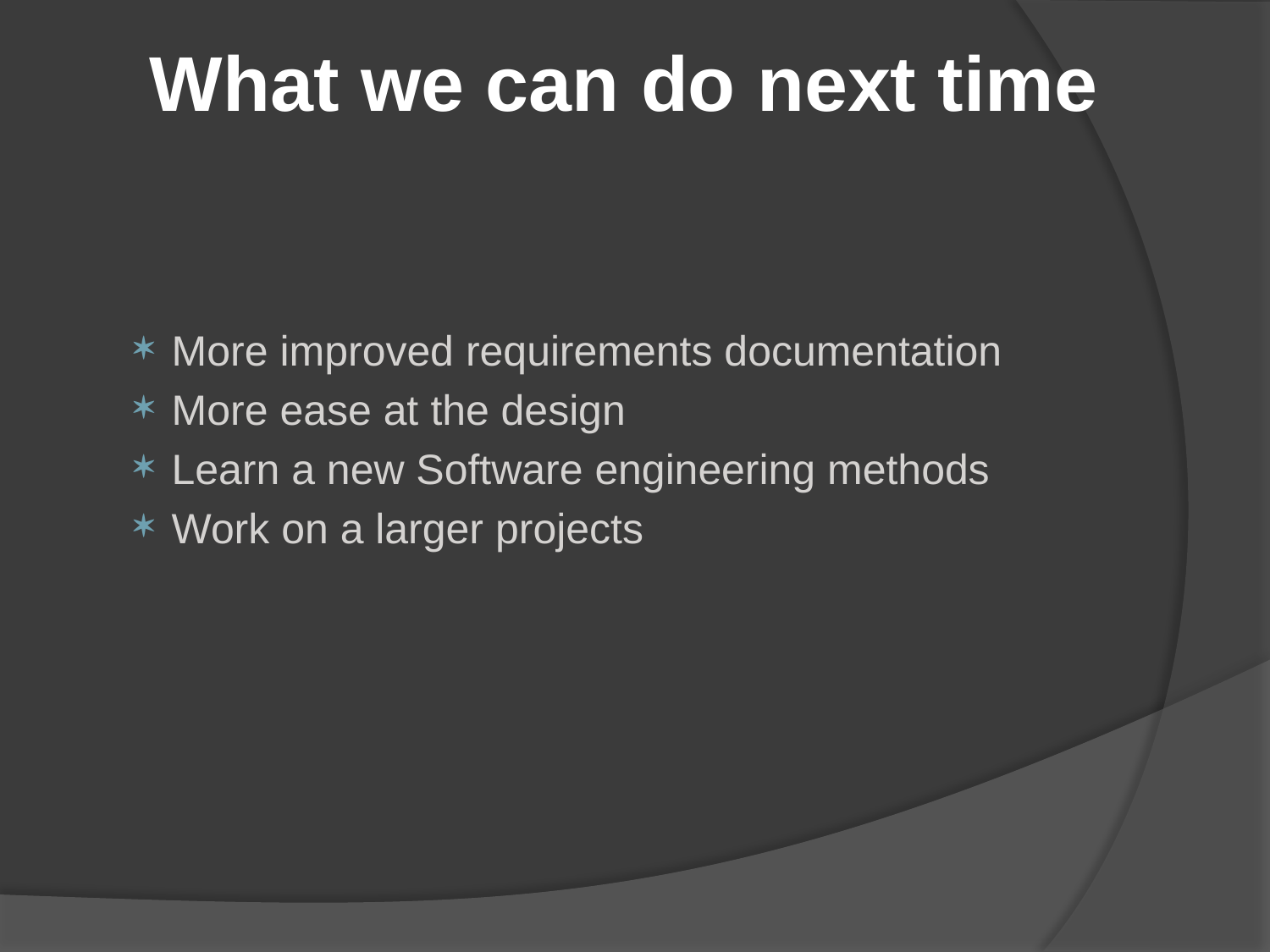

What we can do next time
More improved requirements documentation
More ease at the design
Learn a new Software engineering methods
Work on a larger projects